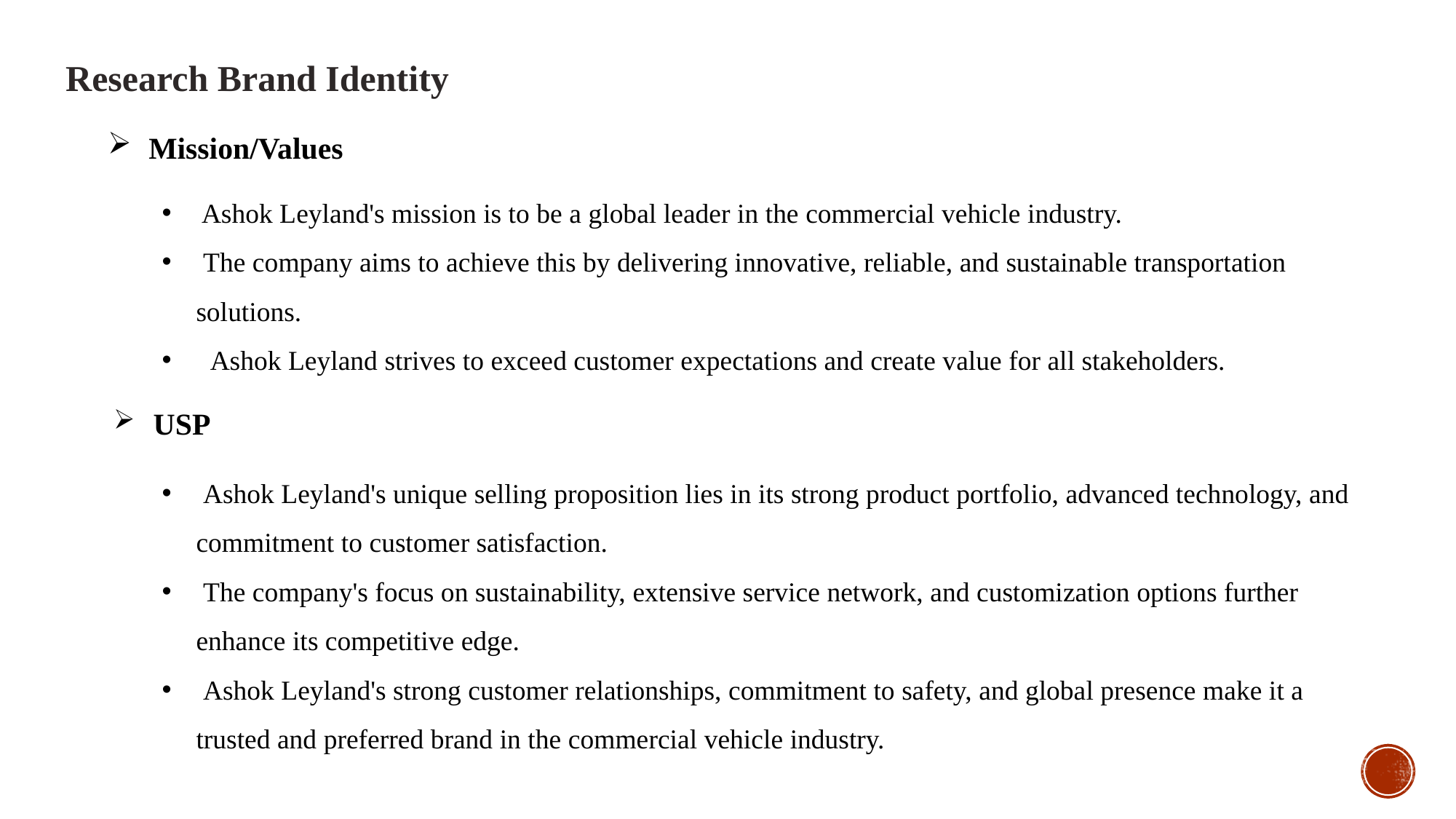

Research Brand Identity
Mission/Values
 Ashok Leyland's mission is to be a global leader in the commercial vehicle industry.
 The company aims to achieve this by delivering innovative, reliable, and sustainable transportation solutions.
  Ashok Leyland strives to exceed customer expectations and create value for all stakeholders.
 USP
 Ashok Leyland's unique selling proposition lies in its strong product portfolio, advanced technology, and commitment to customer satisfaction.
 The company's focus on sustainability, extensive service network, and customization options further enhance its competitive edge.
 Ashok Leyland's strong customer relationships, commitment to safety, and global presence make it a trusted and preferred brand in the commercial vehicle industry.